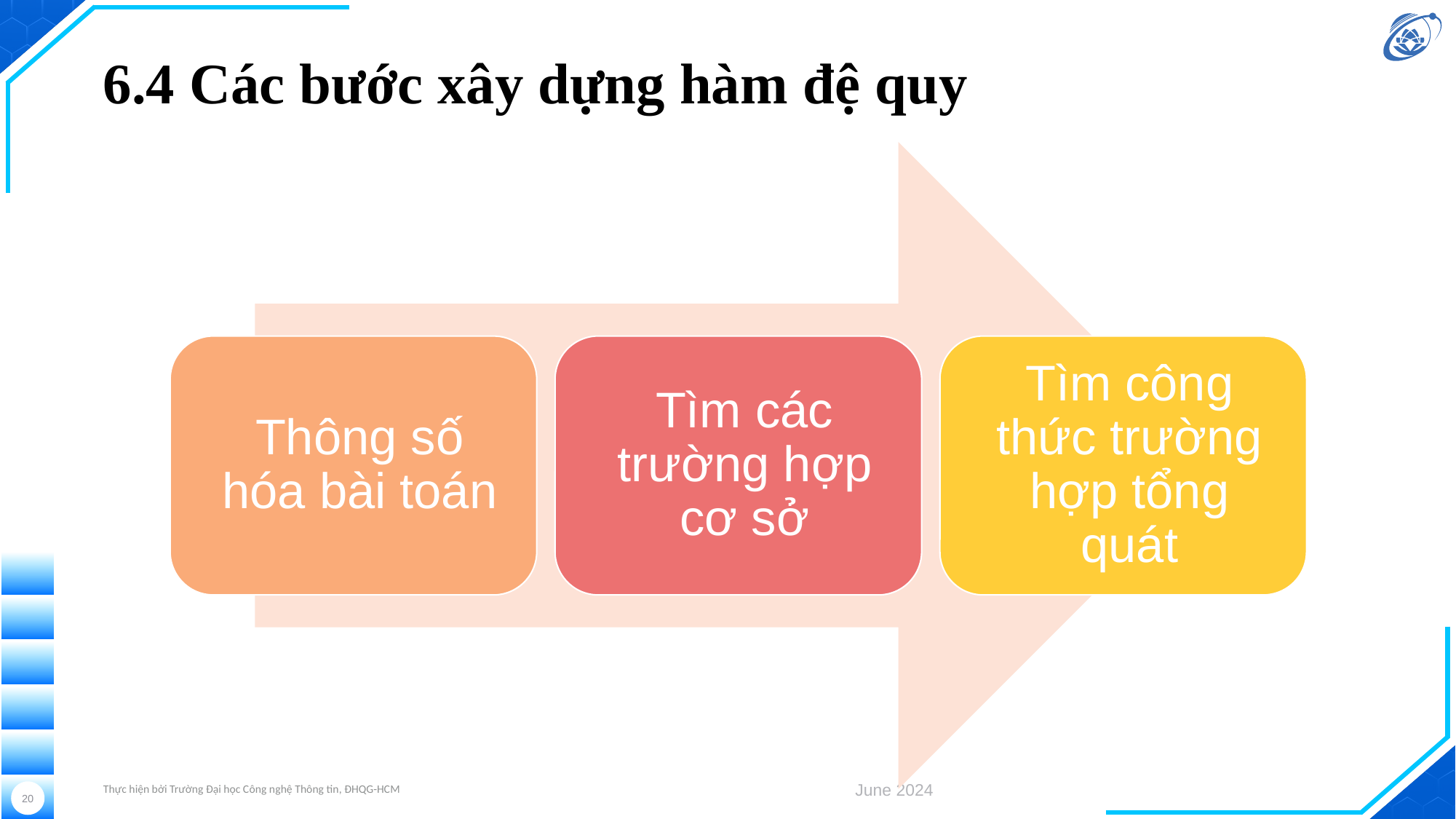

# 6.4 Các bước xây dựng hàm đệ quy
Thông số hóa bài toán
Tìm các trường hợp cơ sở
Tìm công thức trường hợp tổng quát
Thực hiện bởi Trường Đại học Công nghệ Thông tin, ĐHQG-HCM
June 2024
20